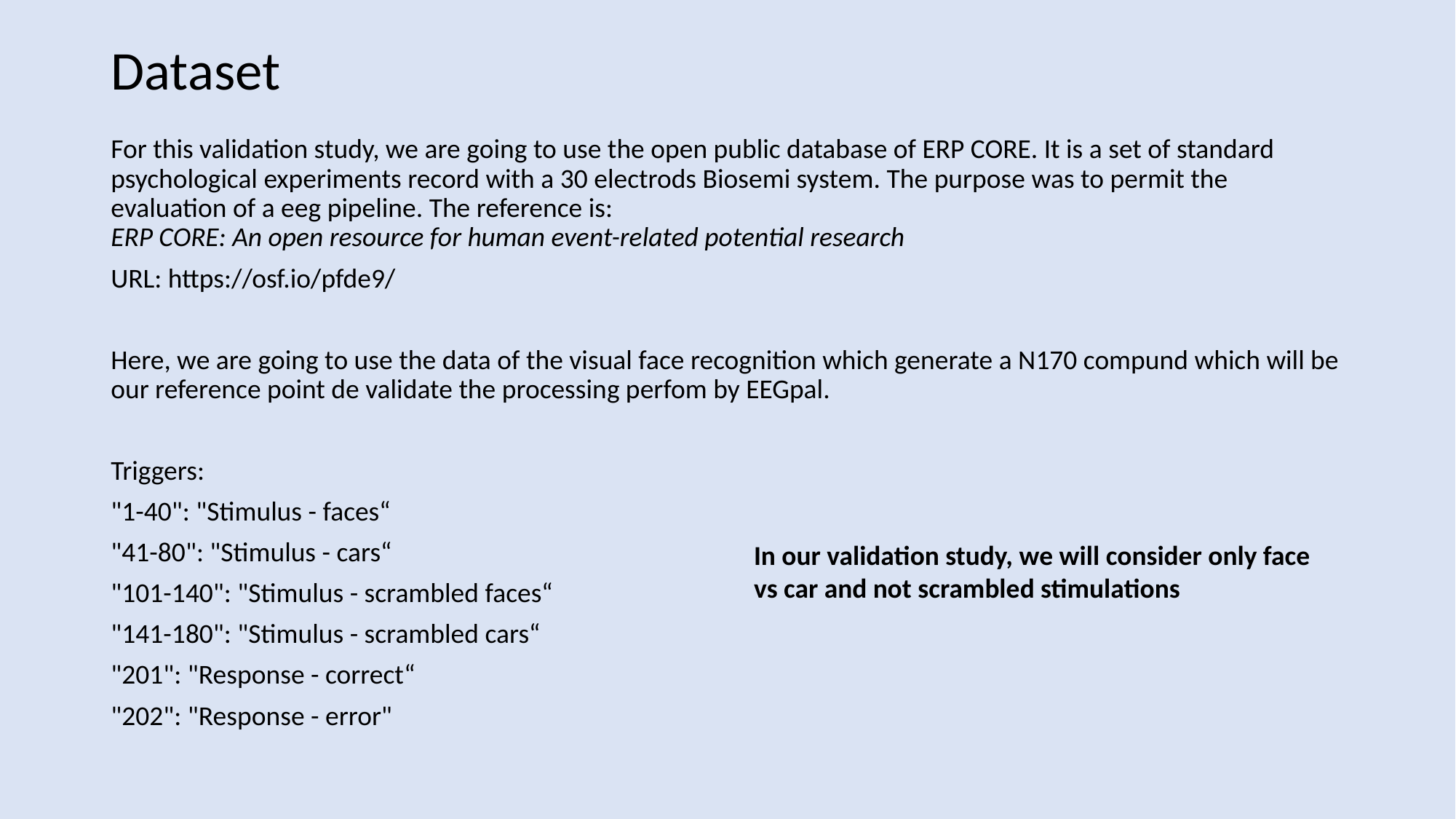

# Dataset
For this validation study, we are going to use the open public database of ERP CORE. It is a set of standard psychological experiments record with a 30 electrods Biosemi system. The purpose was to permit the evaluation of a eeg pipeline. The reference is:
ERP CORE: An open resource for human event-related potential research
URL: https://osf.io/pfde9/

Here, we are going to use the data of the visual face recognition which generate a N170 compund which will be our reference point de validate the processing perfom by EEGpal.

Triggers:
"1-40": "Stimulus - faces“
"41-80": "Stimulus - cars“
"101-140": "Stimulus - scrambled faces“
"141-180": "Stimulus - scrambled cars“
"201": "Response - correct“
"202": "Response - error"
In our validation study, we will consider only face vs car and not scrambled stimulations